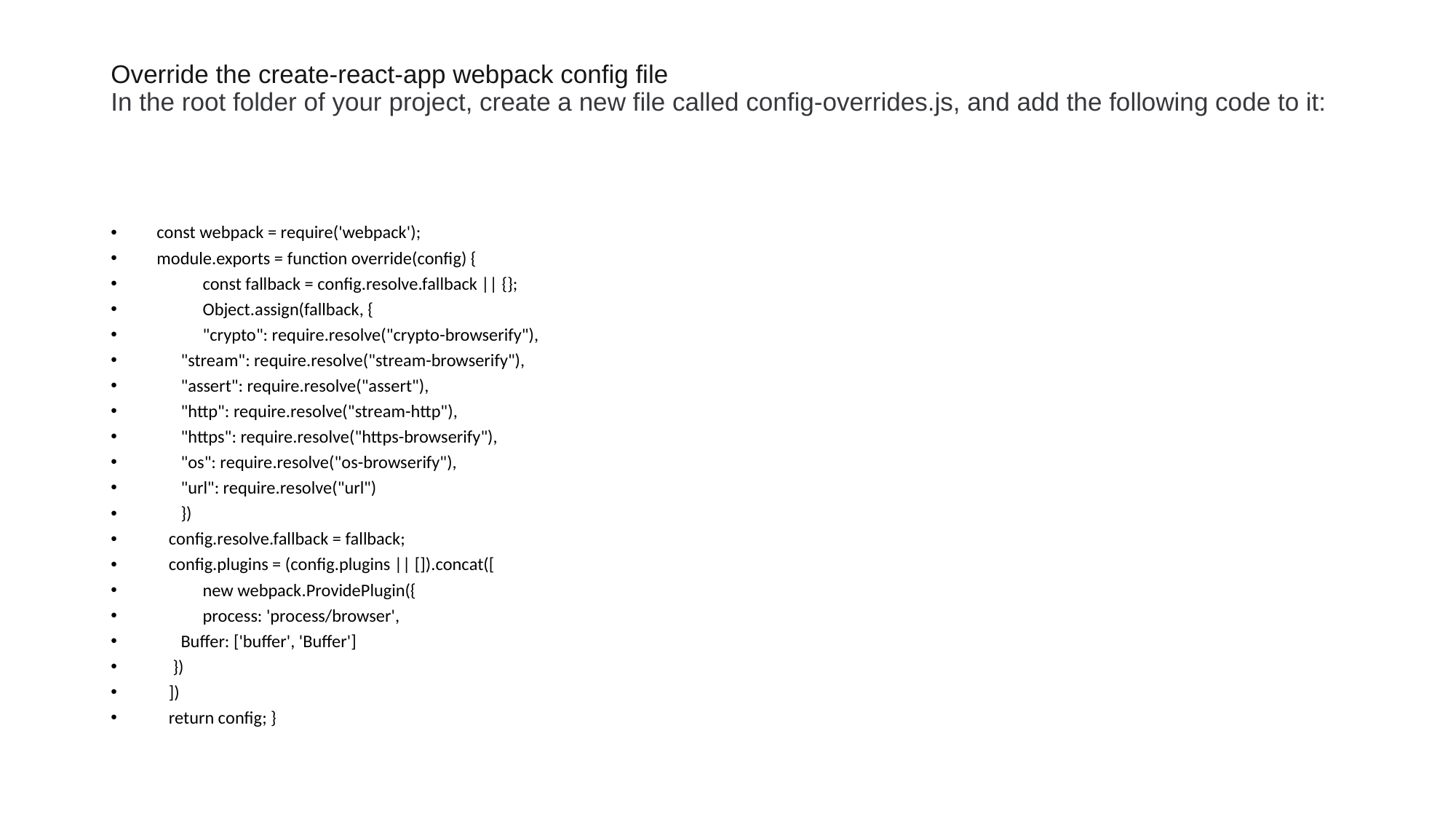

# Override the create-react-app webpack config file In the root folder of your project, create a new file called config-overrides.js, and add the following code to it:
const webpack = require('webpack');
module.exports = function override(config) {
		const fallback = config.resolve.fallback || {};
		Object.assign(fallback, {
    	"crypto": require.resolve("crypto-browserify"),
      "stream": require.resolve("stream-browserify"),
      "assert": require.resolve("assert"),
      "http": require.resolve("stream-http"),
      "https": require.resolve("https-browserify"),
      "os": require.resolve("os-browserify"),
      "url": require.resolve("url")
      })
   config.resolve.fallback = fallback;
   config.plugins = (config.plugins || []).concat([
   	new webpack.ProvidePlugin({
    	process: 'process/browser',
      Buffer: ['buffer', 'Buffer']
    })
   ])
   return config; }